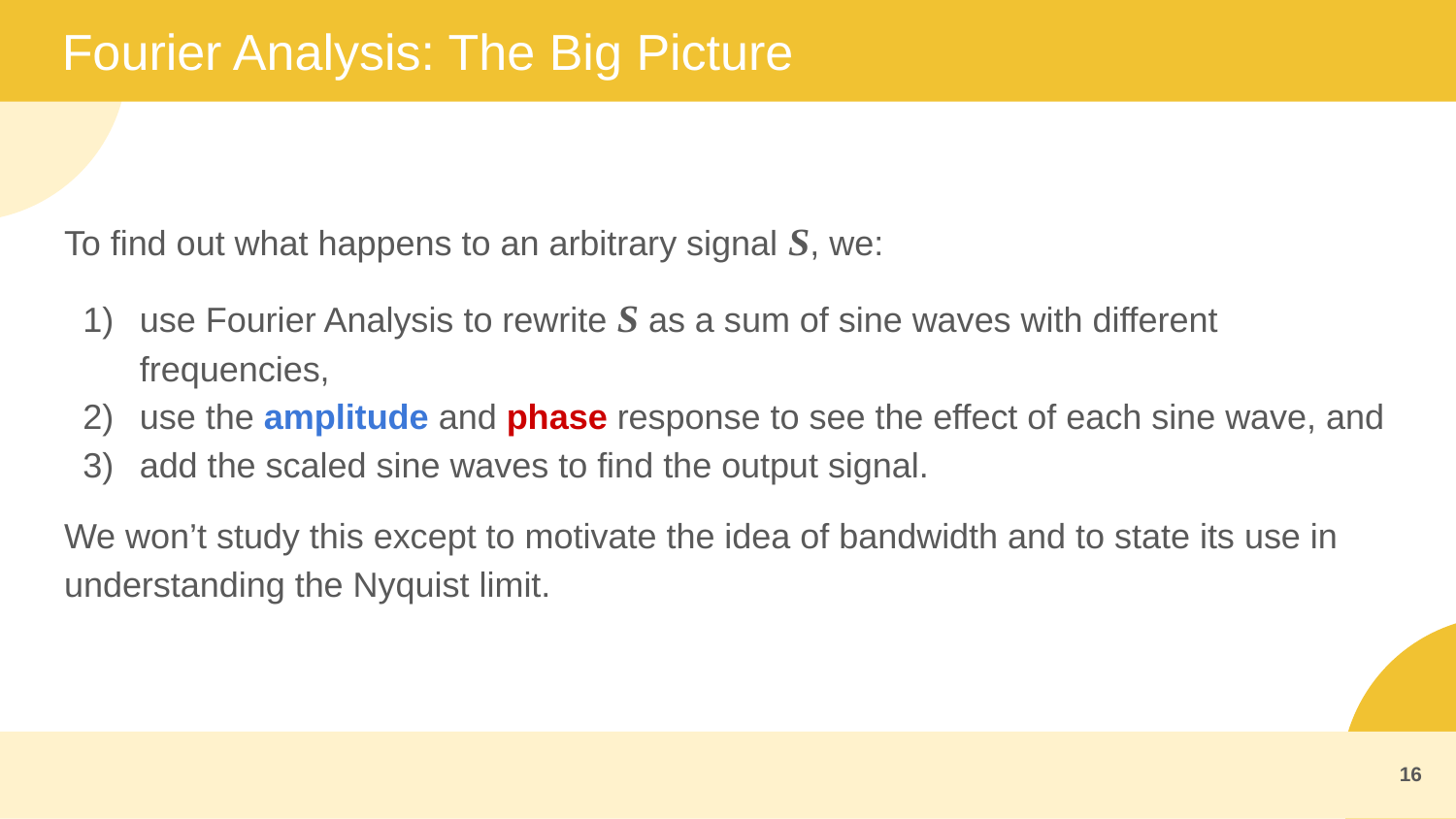

# Fourier Analysis: The Big Picture
To find out what happens to an arbitrary signal S, we:
use Fourier Analysis to rewrite S as a sum of sine waves with different frequencies,
use the amplitude and phase response to see the effect of each sine wave, and
add the scaled sine waves to find the output signal.
We won’t study this except to motivate the idea of bandwidth and to state its use in understanding the Nyquist limit.
16